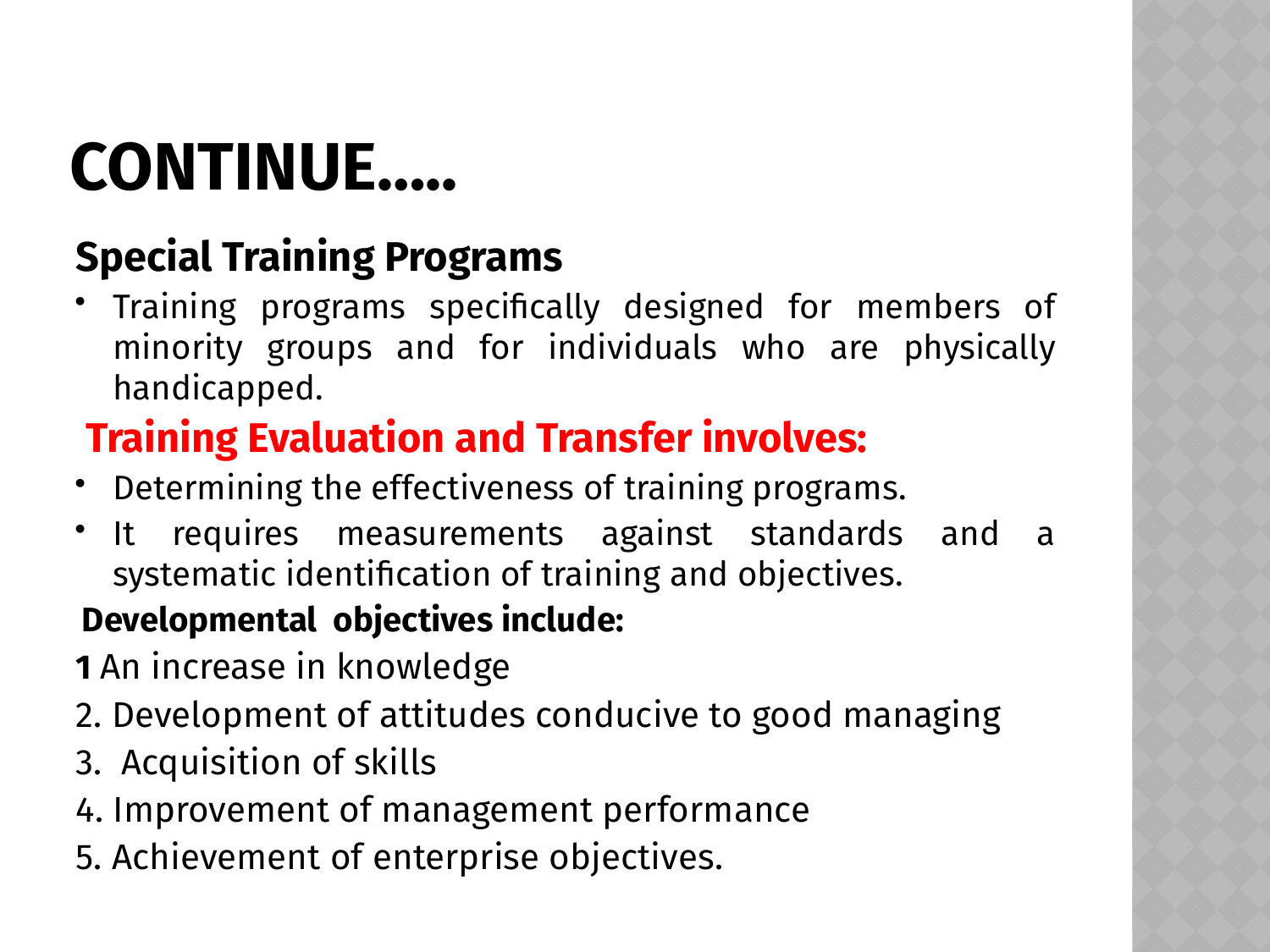

# Continue…..
Special Training Programs
Training programs specifically designed for members of minority groups and for individuals who are physically handicapped.
 Training Evaluation and Transfer involves:
Determining the effectiveness of training programs.
It requires measurements against standards and a systematic identification of training and objectives.
 Developmental  objectives include:
1 An increase in knowledge
2. Development of attitudes conducive to good managing
3.  Acquisition of skills
4. Improvement of management performance
5. Achievement of enterprise objectives.